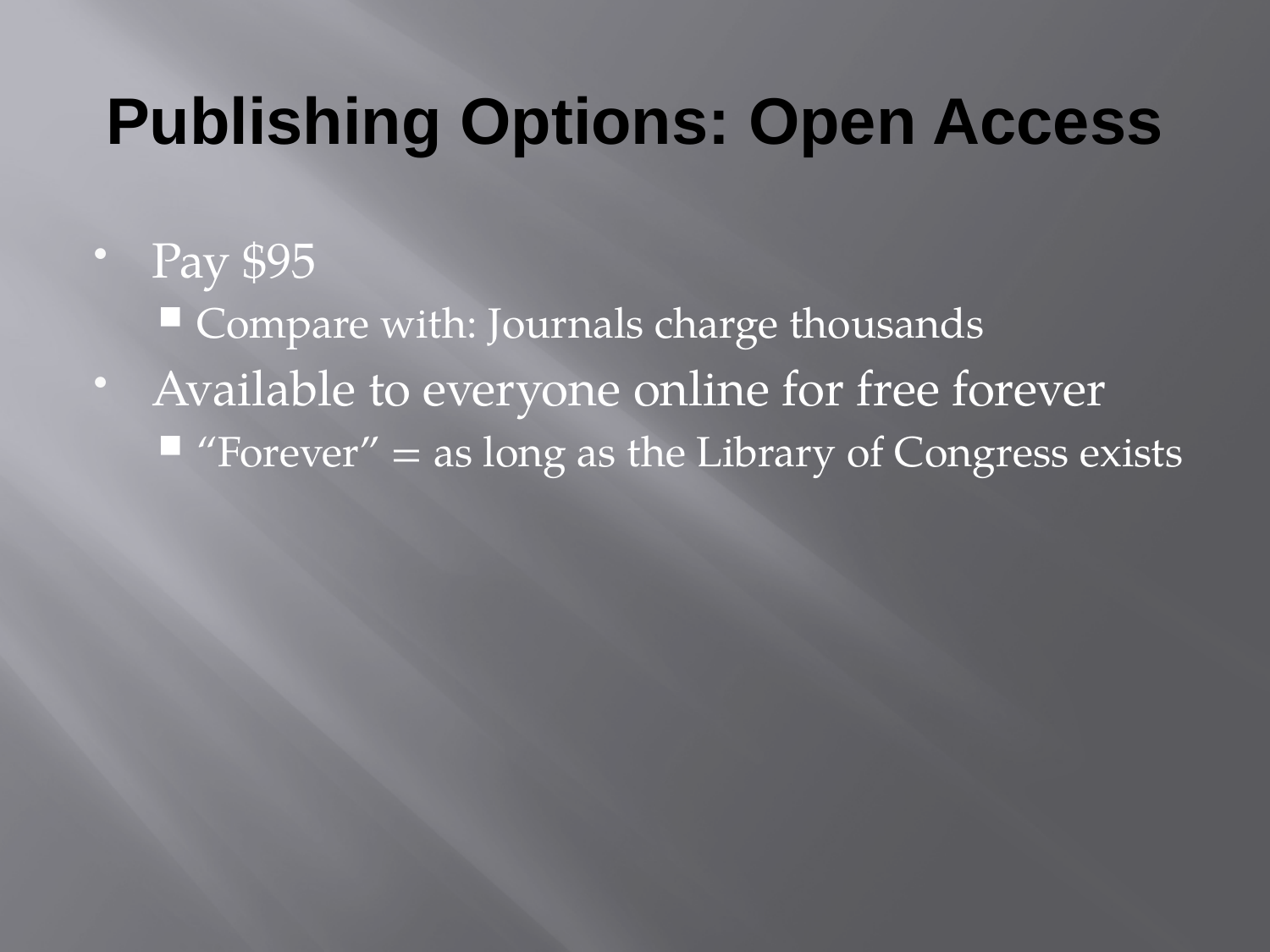

# Publishing Options: Open Access
Pay $95
Compare with: Journals charge thousands
Available to everyone online for free forever
“Forever” = as long as the Library of Congress exists